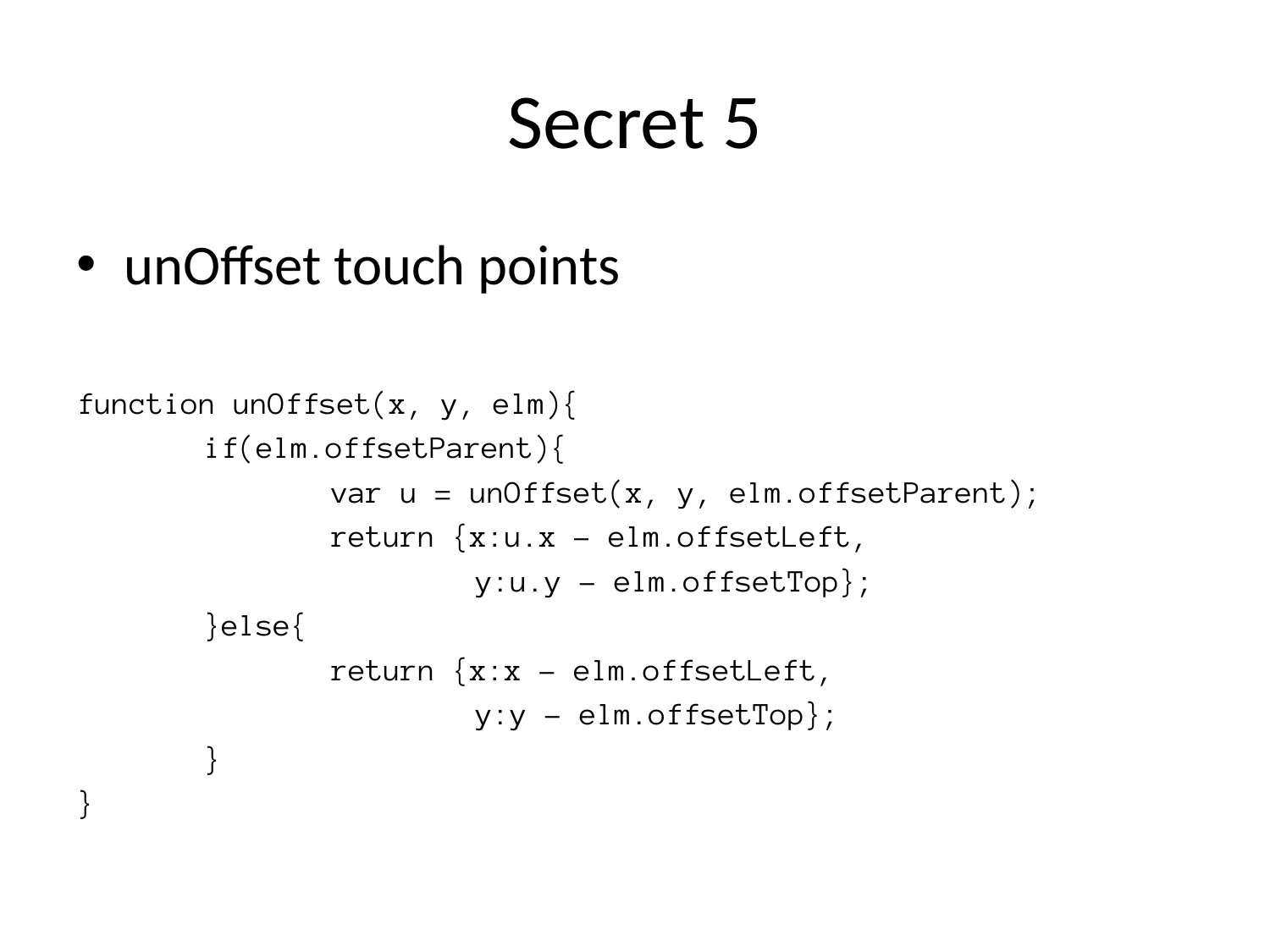

# Secret 5
unOffset touch points
function unOffset(x, y, elm){
	if(elm.offsetParent){
		var u = unOffset(x, y, elm.offsetParent);
		return {x:u.x - elm.offsetLeft,
			 y:u.y - elm.offsetTop};
	}else{
		return {x:x - elm.offsetLeft,
			 y:y - elm.offsetTop};
	}
}